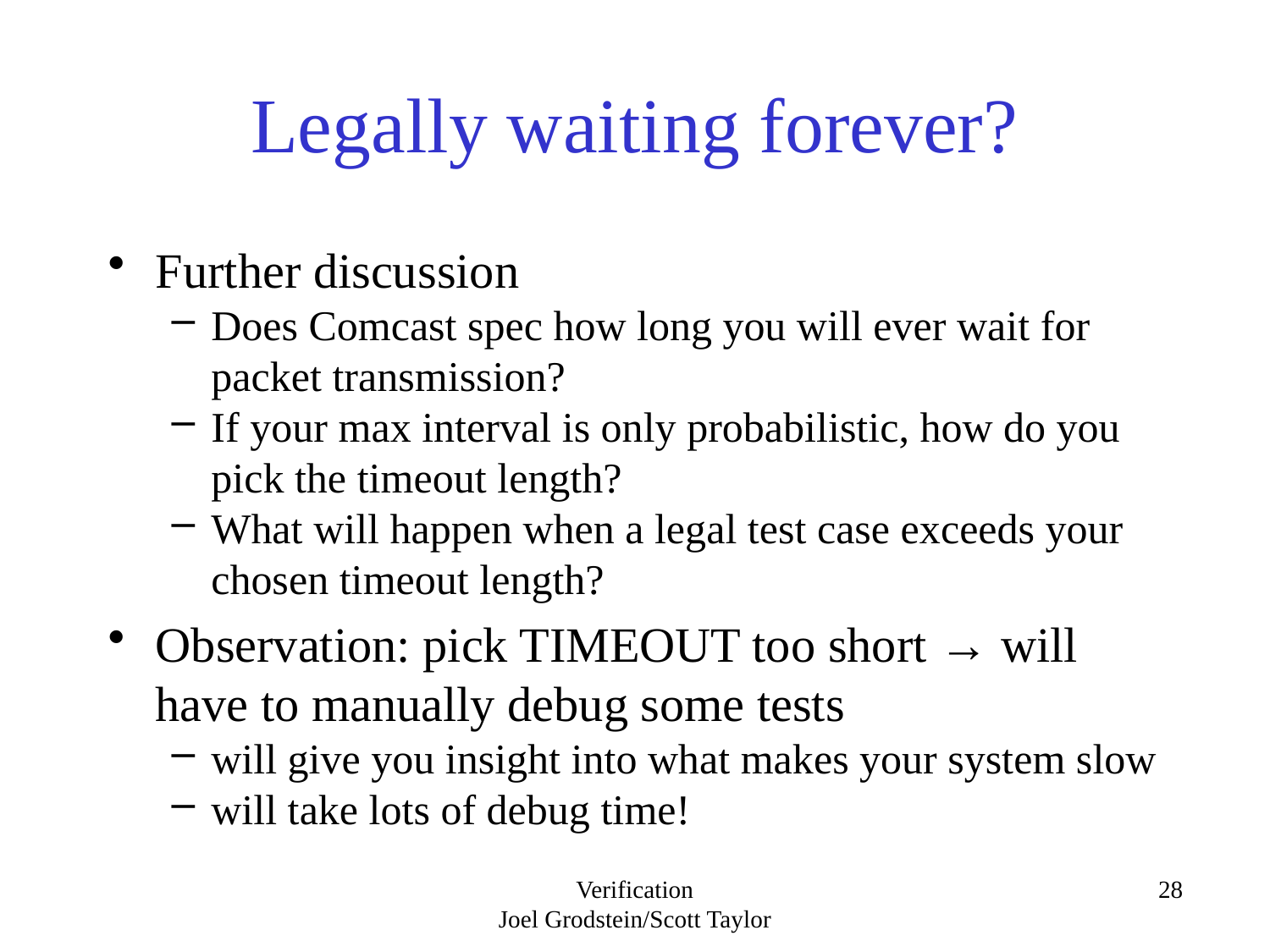

# Legally waiting forever?
Further discussion
Does Comcast spec how long you will ever wait for packet transmission?
If your max interval is only probabilistic, how do you pick the timeout length?
What will happen when a legal test case exceeds your chosen timeout length?
Observation: pick TIMEOUT too short → will have to manually debug some tests
will give you insight into what makes your system slow
will take lots of debug time!
Verification
Joel Grodstein/Scott Taylor